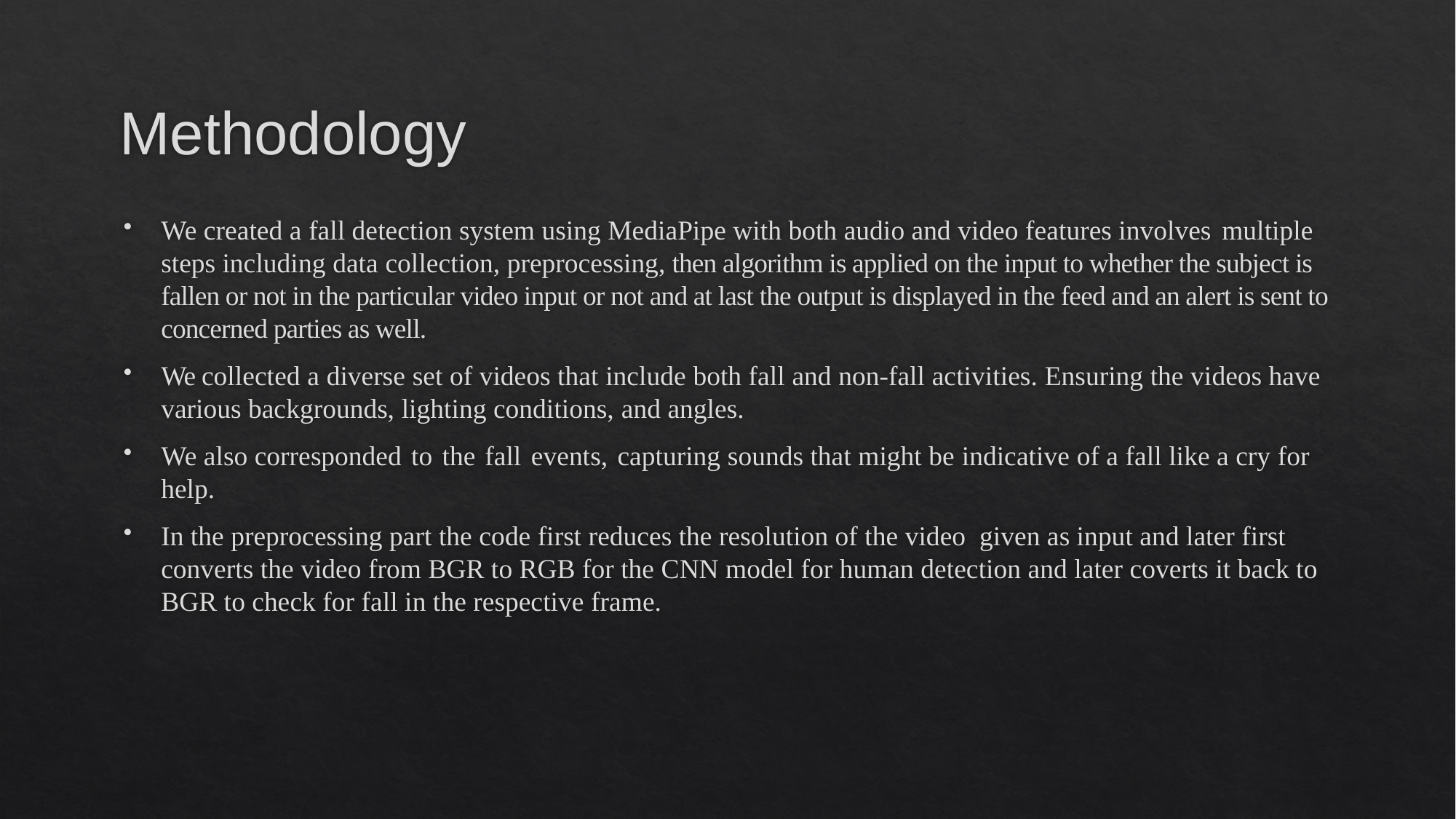

# Methodology
We created a fall detection system using MediaPipe with both audio and video features involves  multiple steps including data collection, preprocessing, then algorithm is applied on the input to whether the subject is fallen or not in the particular video input or not and at last the output is displayed in the feed and an alert is sent to concerned parties as well.
We collected a diverse set of videos that include both fall and non-fall activities. Ensuring the videos have various backgrounds, lighting conditions, and angles.
We also corresponded to the fall events, capturing sounds that might be indicative of a fall like a cry for help.
In the preprocessing part the code first reduces the resolution of the video  given as input and later first converts the video from BGR to RGB for the CNN model for human detection and later coverts it back to BGR to check for fall in the respective frame.